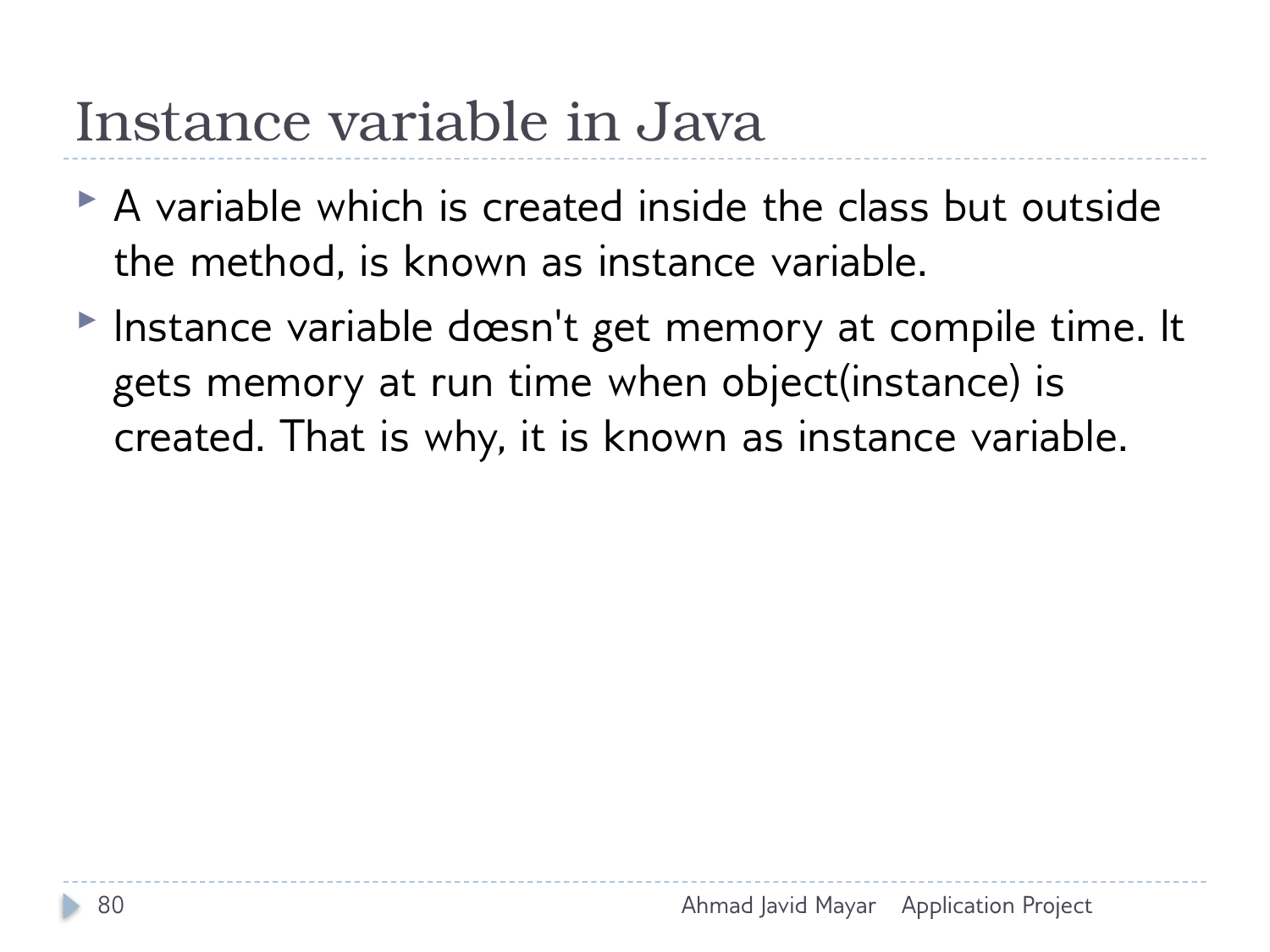

# Instance variable in Java
A variable which is created inside the class but outside the method, is known as instance variable.
Instance variable doesn't get memory at compile time. It gets memory at run time when object(instance) is created. That is why, it is known as instance variable.
80
Ahmad Javid Mayar
Application Project